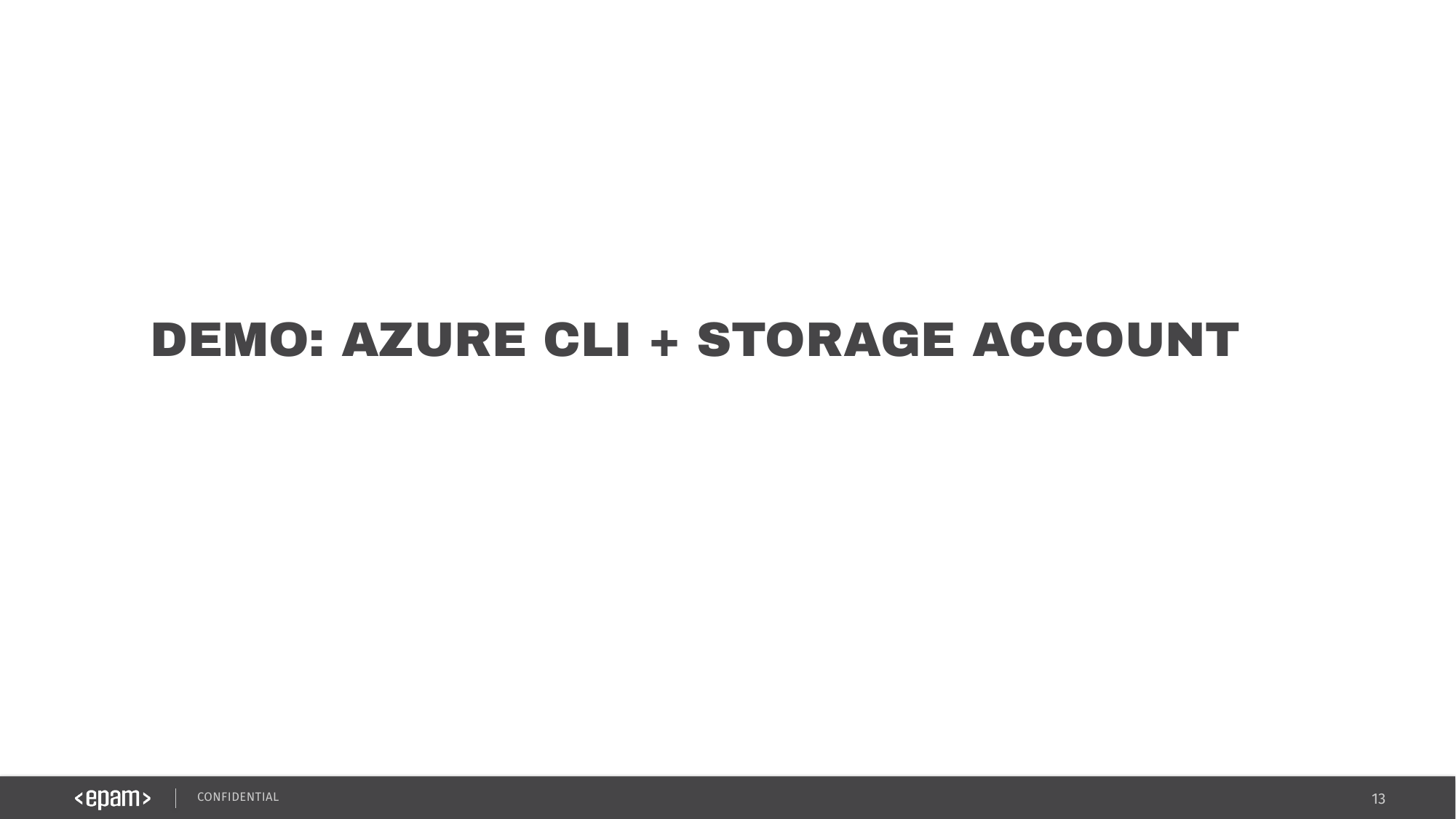

# Demo: Azure CLI + Storage Account